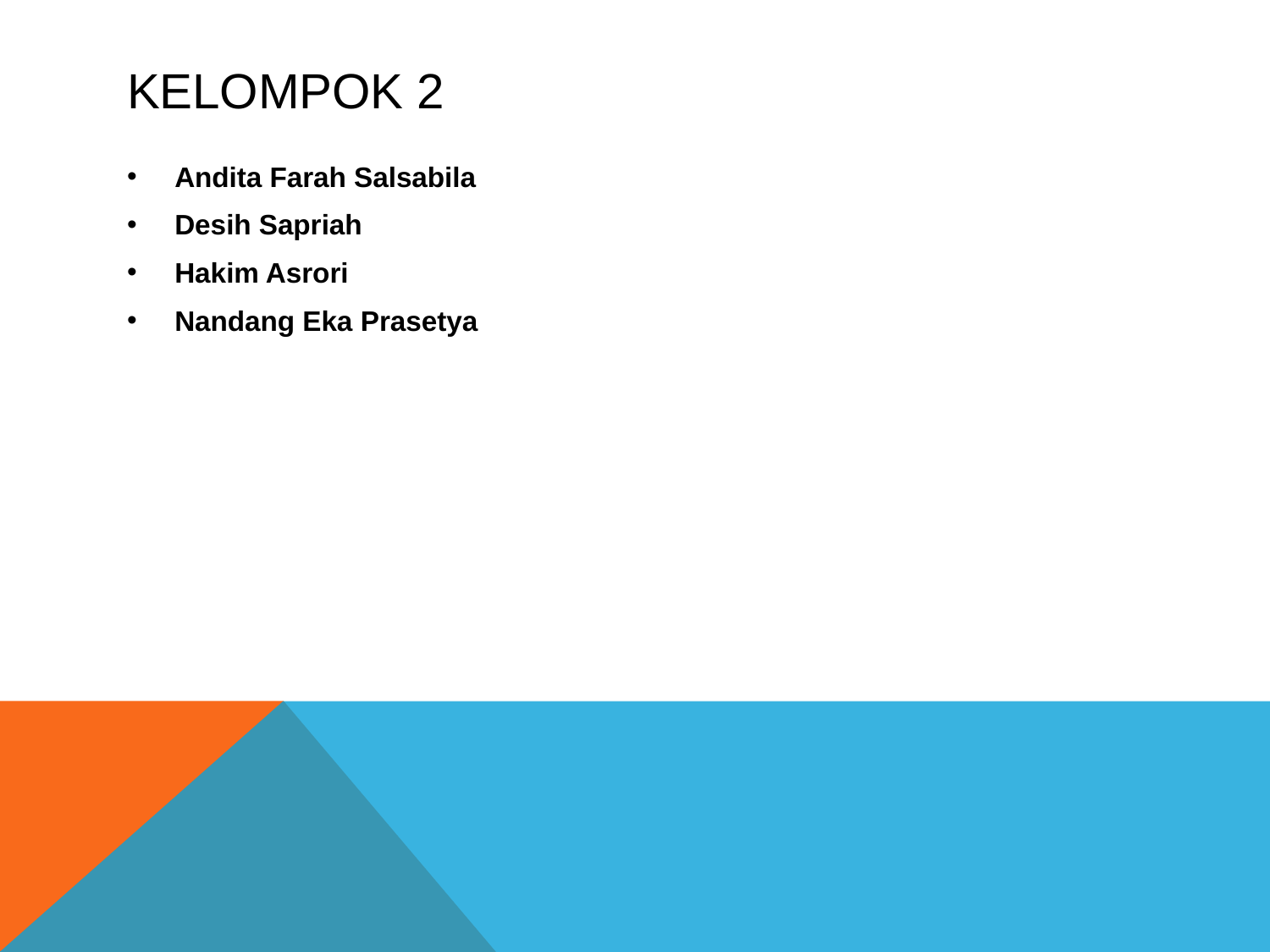

# Kelompok 2
Andita Farah Salsabila
Desih Sapriah
Hakim Asrori
Nandang Eka Prasetya